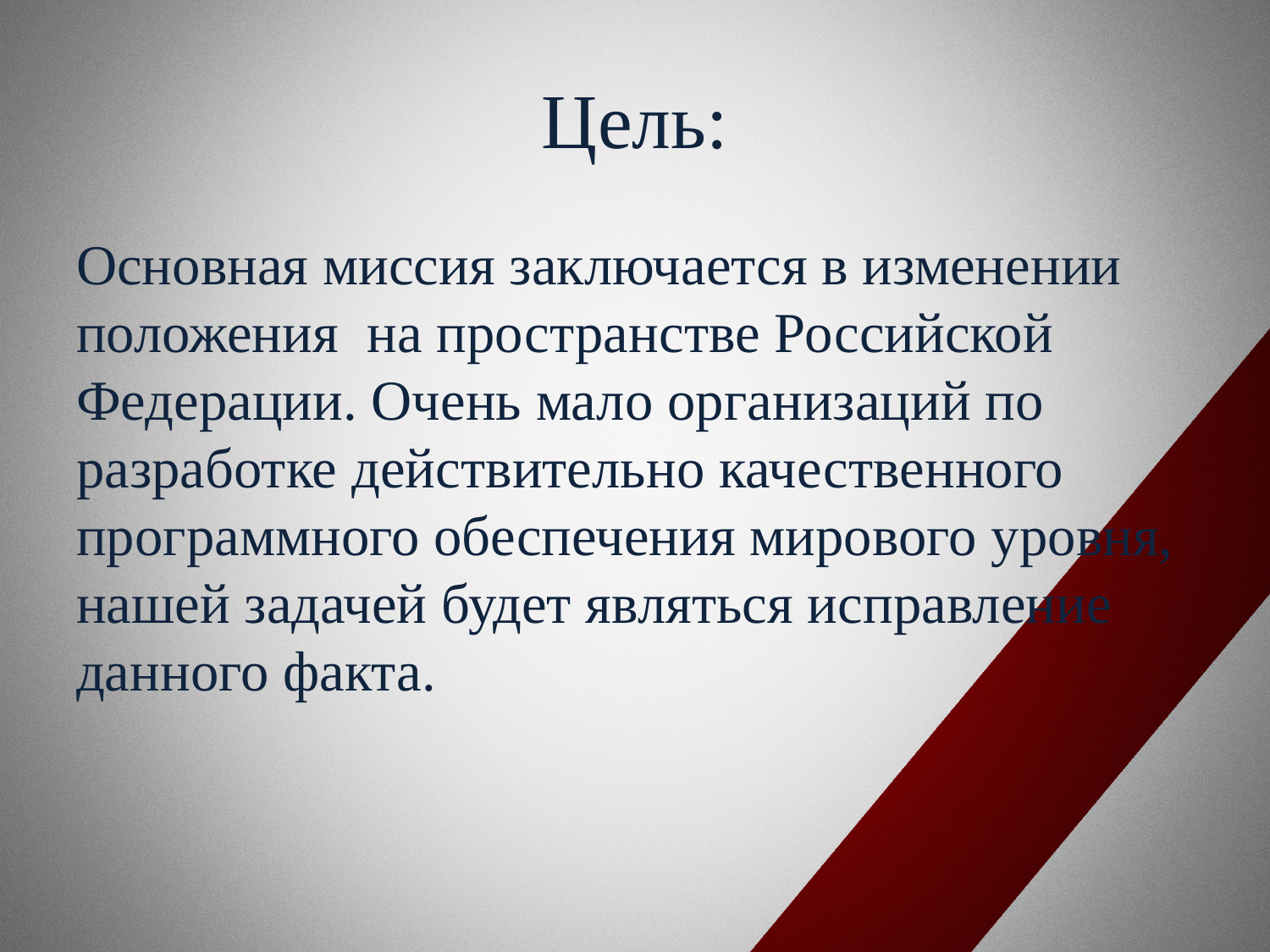

# Цель:
Основная миссия заключается в изменении положения  на пространстве Российской Федерации. Очень мало организаций по разработке действительно качественного программного обеспечения мирового уровня, нашей задачей будет являться исправление данного факта.